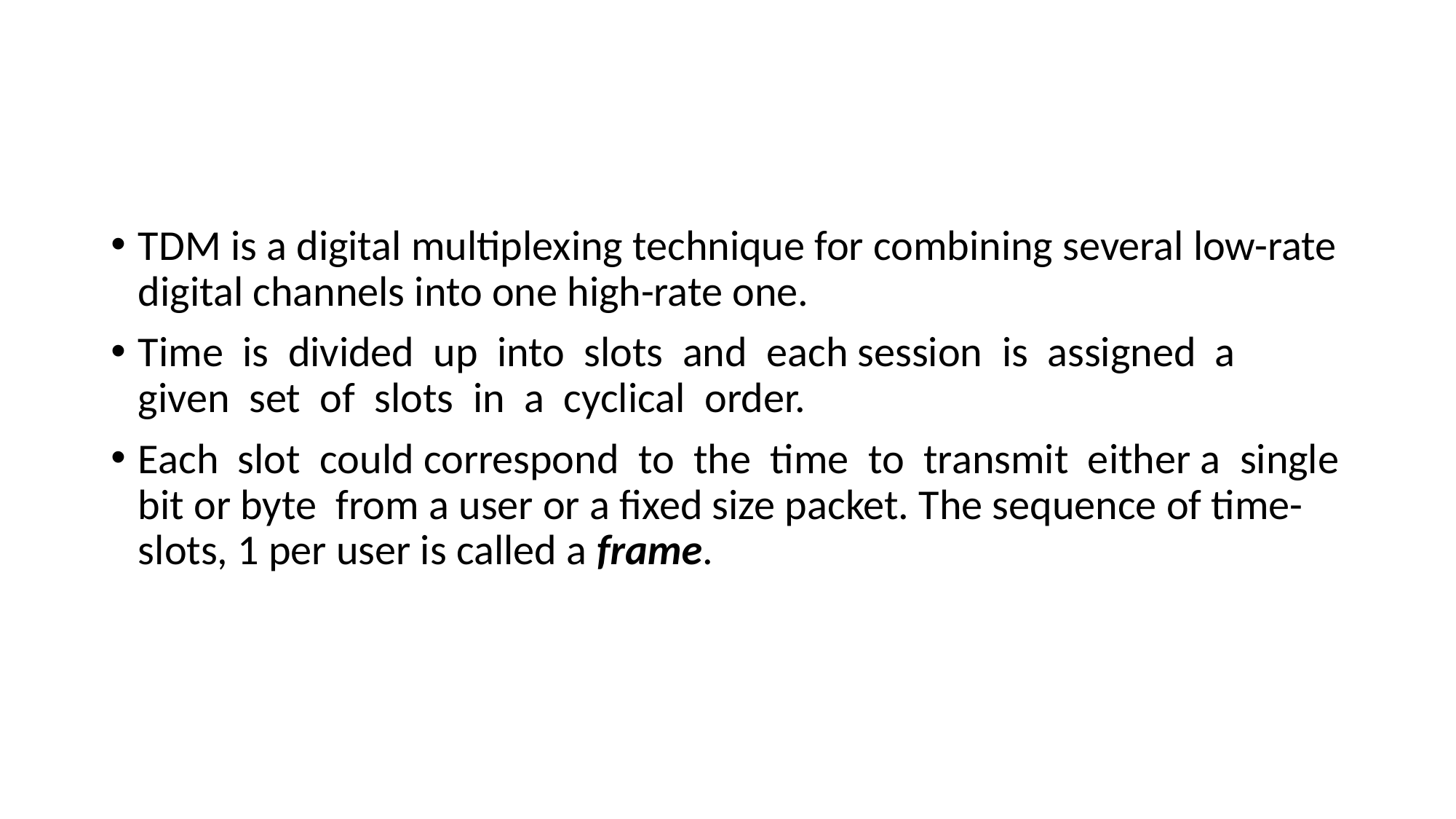

#
TDM is a digital multiplexing technique for combining several low-rate digital channels into one high-rate one.
Time  is  divided  up  into  slots  and  each session  is  assigned  a  given  set  of  slots  in  a  cyclical  order.
Each  slot  could correspond  to  the  time  to  transmit  either a  single bit or byte  from a user or a fixed size packet. The sequence of time-slots, 1 per user is called a frame.